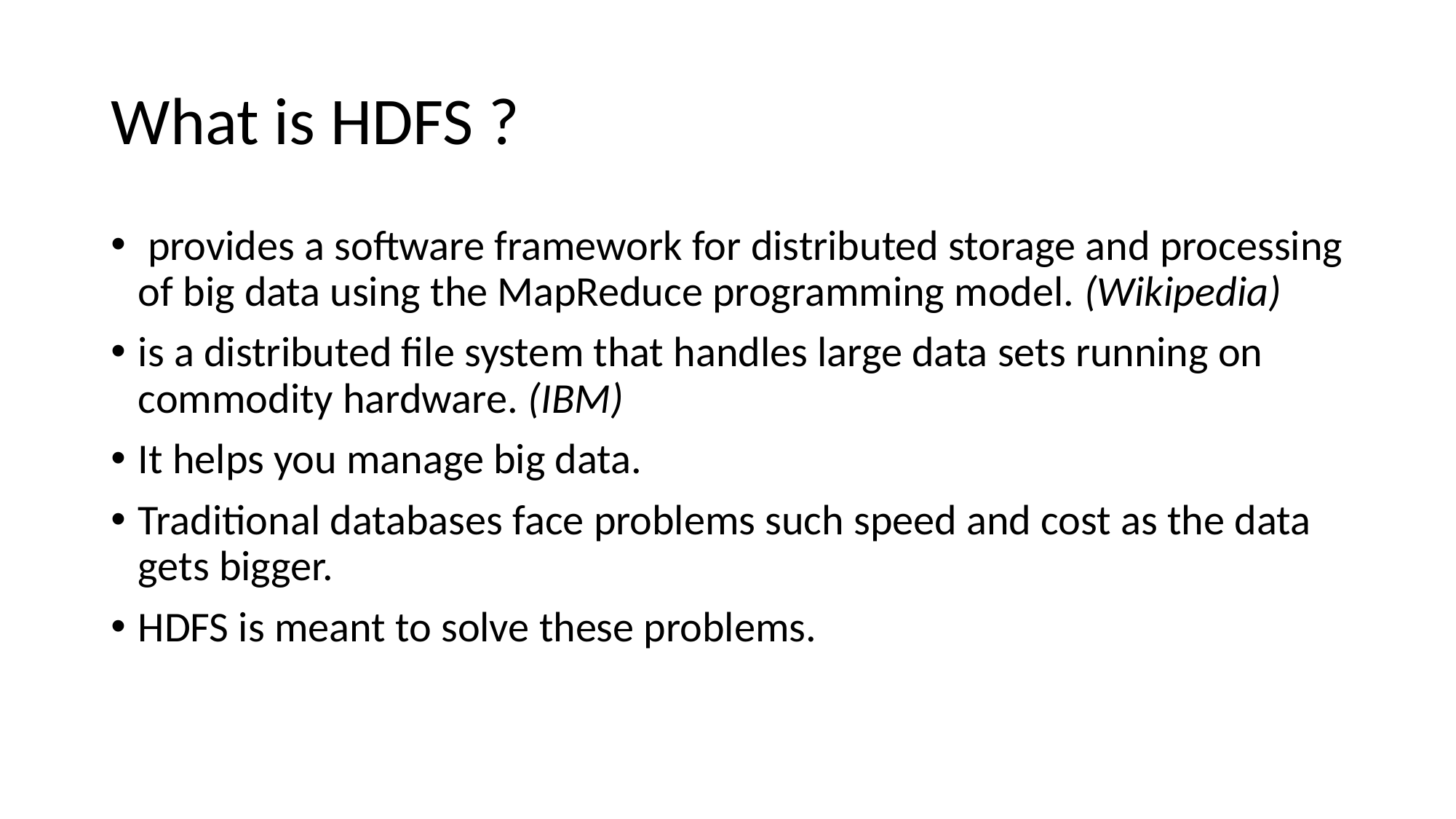

# What is HDFS ?
 provides a software framework for distributed storage and processing of big data using the MapReduce programming model. (Wikipedia)
is a distributed file system that handles large data sets running on commodity hardware. (IBM)
It helps you manage big data.
Traditional databases face problems such speed and cost as the data gets bigger.
HDFS is meant to solve these problems.